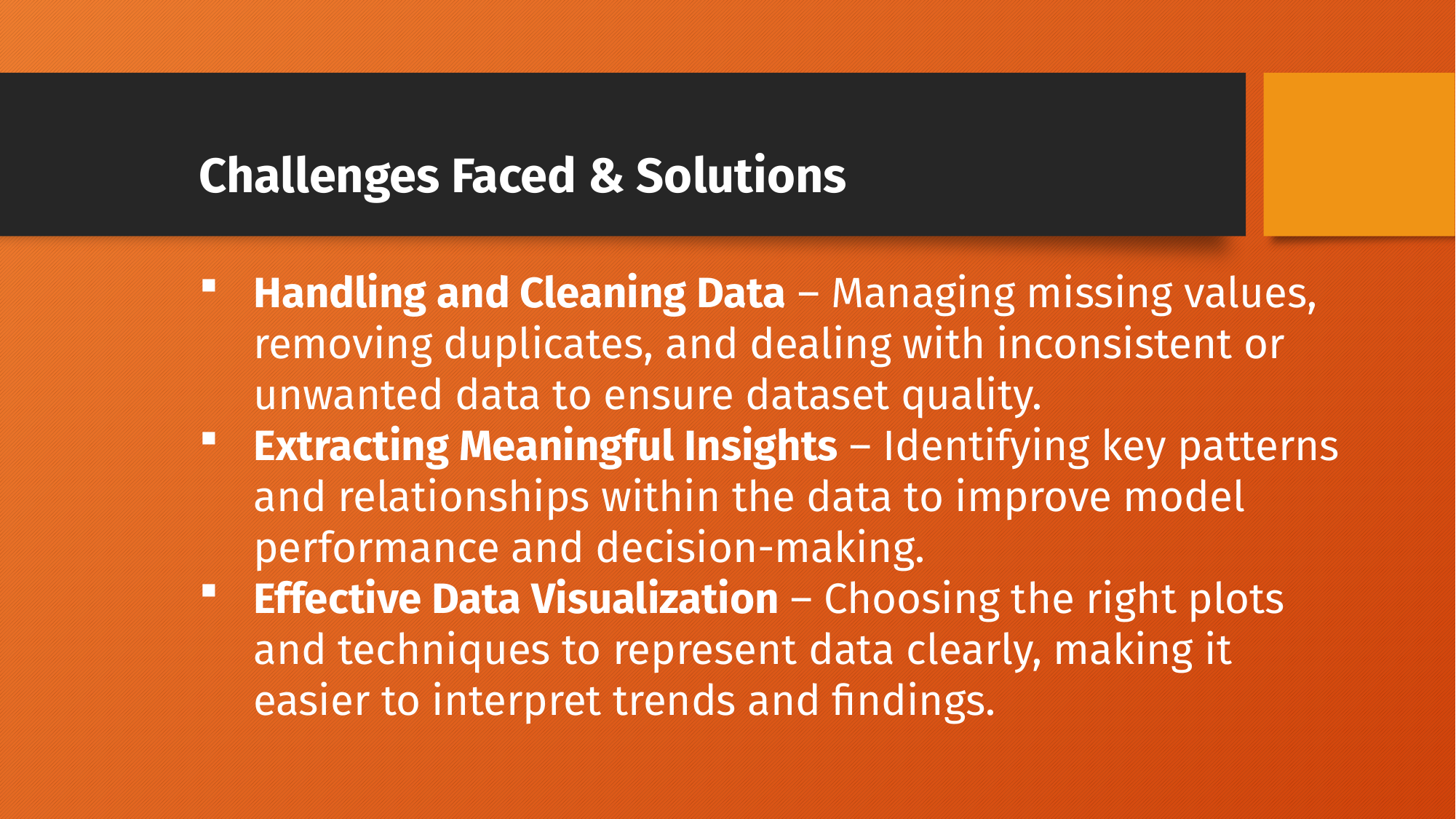

Challenges Faced & Solutions
Handling and Cleaning Data – Managing missing values, removing duplicates, and dealing with inconsistent or unwanted data to ensure dataset quality.
Extracting Meaningful Insights – Identifying key patterns and relationships within the data to improve model performance and decision-making.
Effective Data Visualization – Choosing the right plots and techniques to represent data clearly, making it easier to interpret trends and findings.